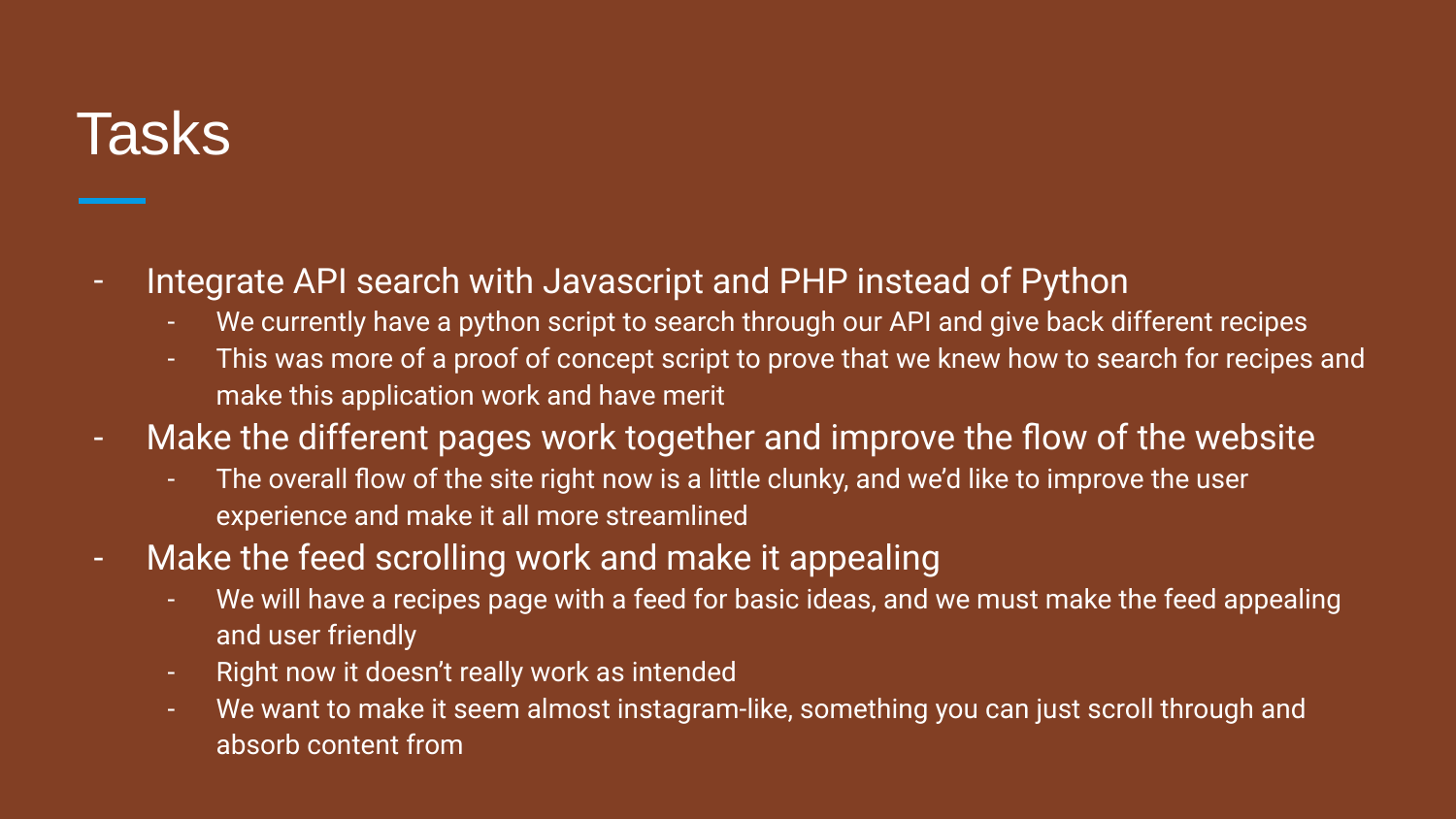

# Tasks
Integrate API search with Javascript and PHP instead of Python
We currently have a python script to search through our API and give back different recipes
This was more of a proof of concept script to prove that we knew how to search for recipes and make this application work and have merit
Make the different pages work together and improve the flow of the website
The overall flow of the site right now is a little clunky, and we’d like to improve the user experience and make it all more streamlined
Make the feed scrolling work and make it appealing
We will have a recipes page with a feed for basic ideas, and we must make the feed appealing and user friendly
Right now it doesn’t really work as intended
We want to make it seem almost instagram-like, something you can just scroll through and absorb content from